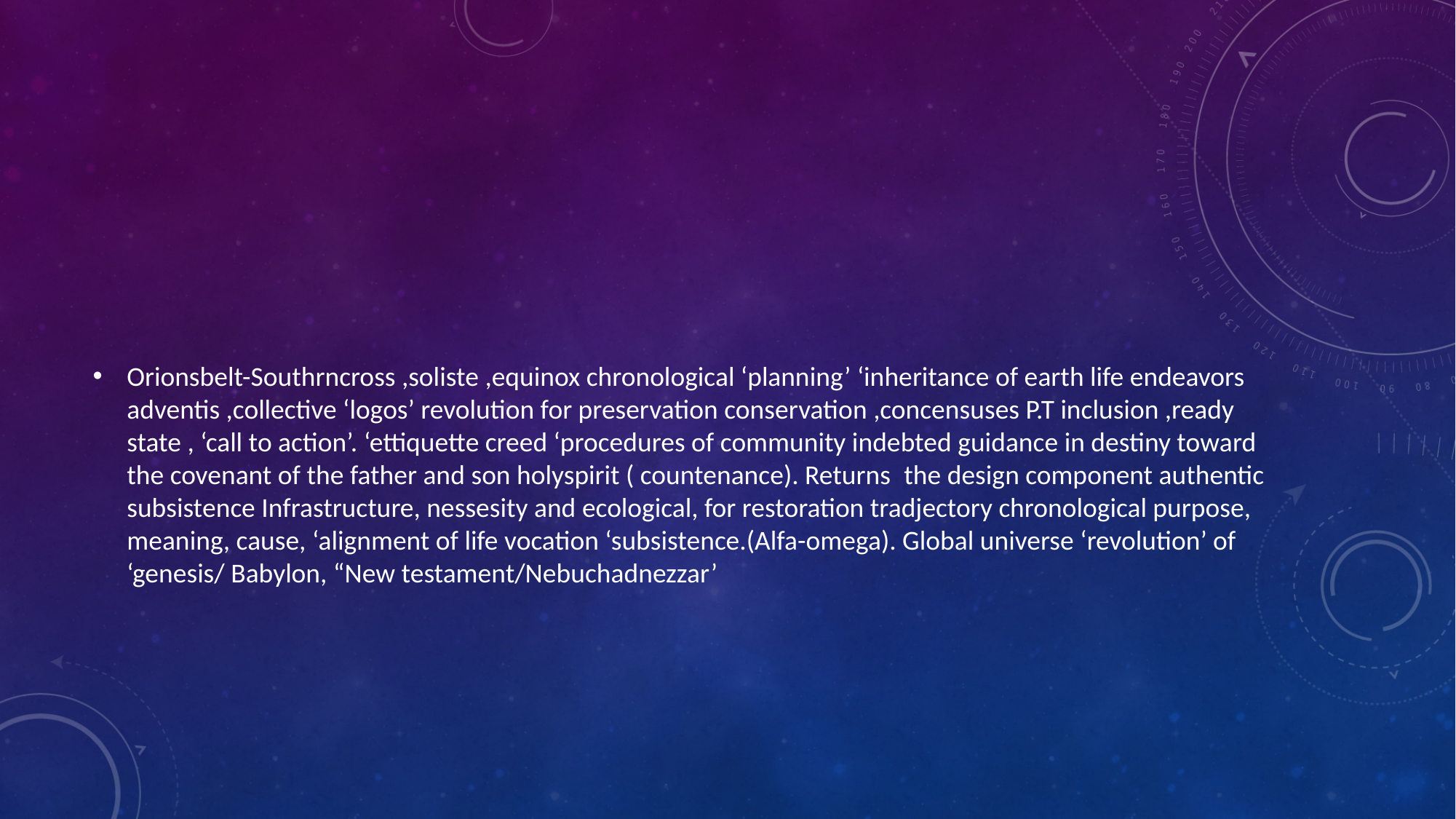

#
Orionsbelt-Southrncross ,soliste ,equinox chronological ‘planning’ ‘inheritance of earth life endeavors adventis ,collective ‘logos’ revolution for preservation conservation ,concensuses P.T inclusion ,ready state , ‘call to action’. ‘ettiquette creed ‘procedures of community indebted guidance in destiny toward the covenant of the father and son holyspirit ( countenance). Returns  the design component authentic subsistence Infrastructure, nessesity and ecological, for restoration tradjectory chronological purpose, meaning, cause, ‘alignment of life vocation ‘subsistence.(Alfa-omega). Global universe ‘revolution’ of ‘genesis/ Babylon, “New testament/Nebuchadnezzar’